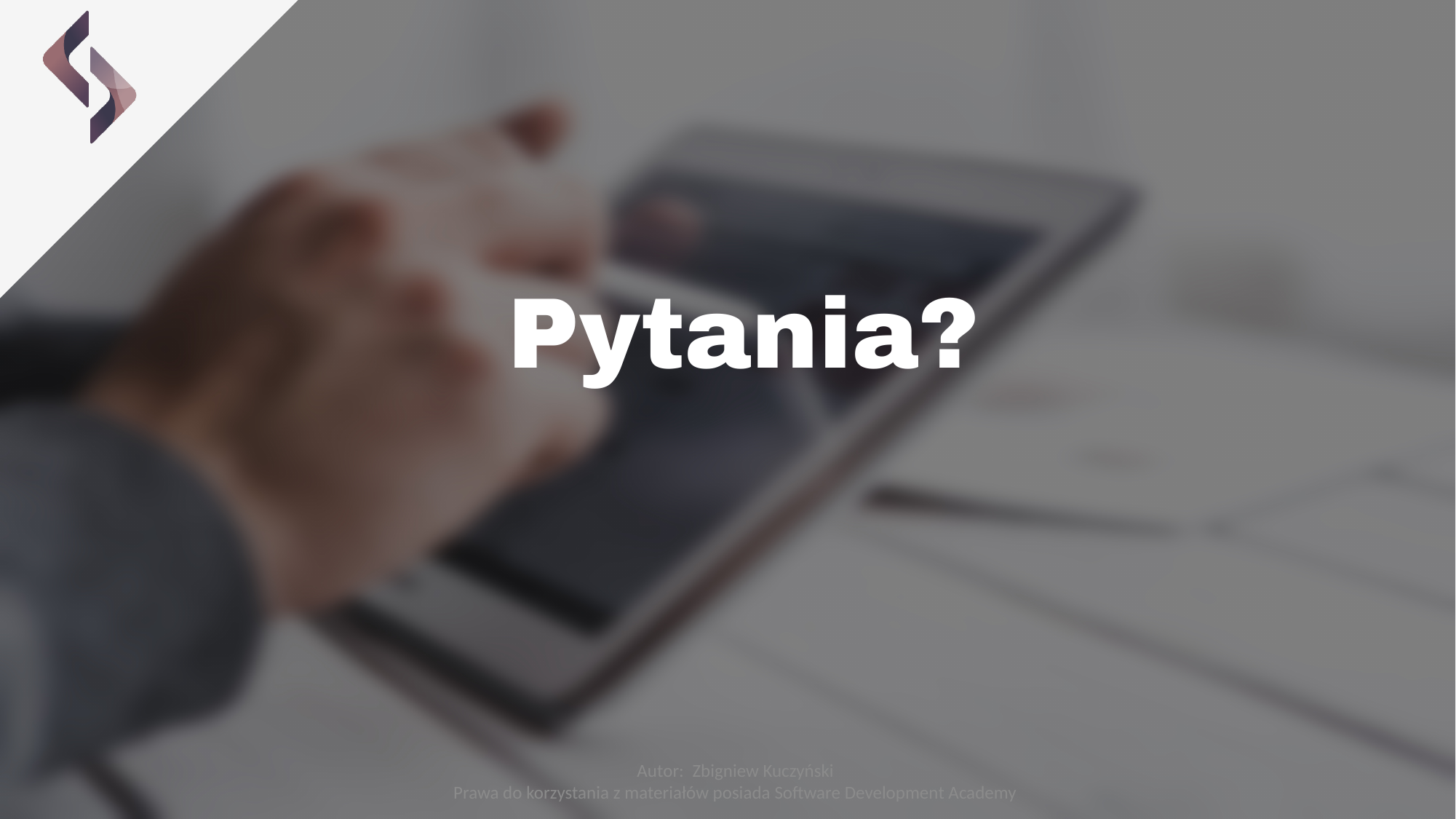

Pytania?
Autor:  Zbigniew Kuczyński
Prawa do korzystania z materiałów posiada Software Development Academy